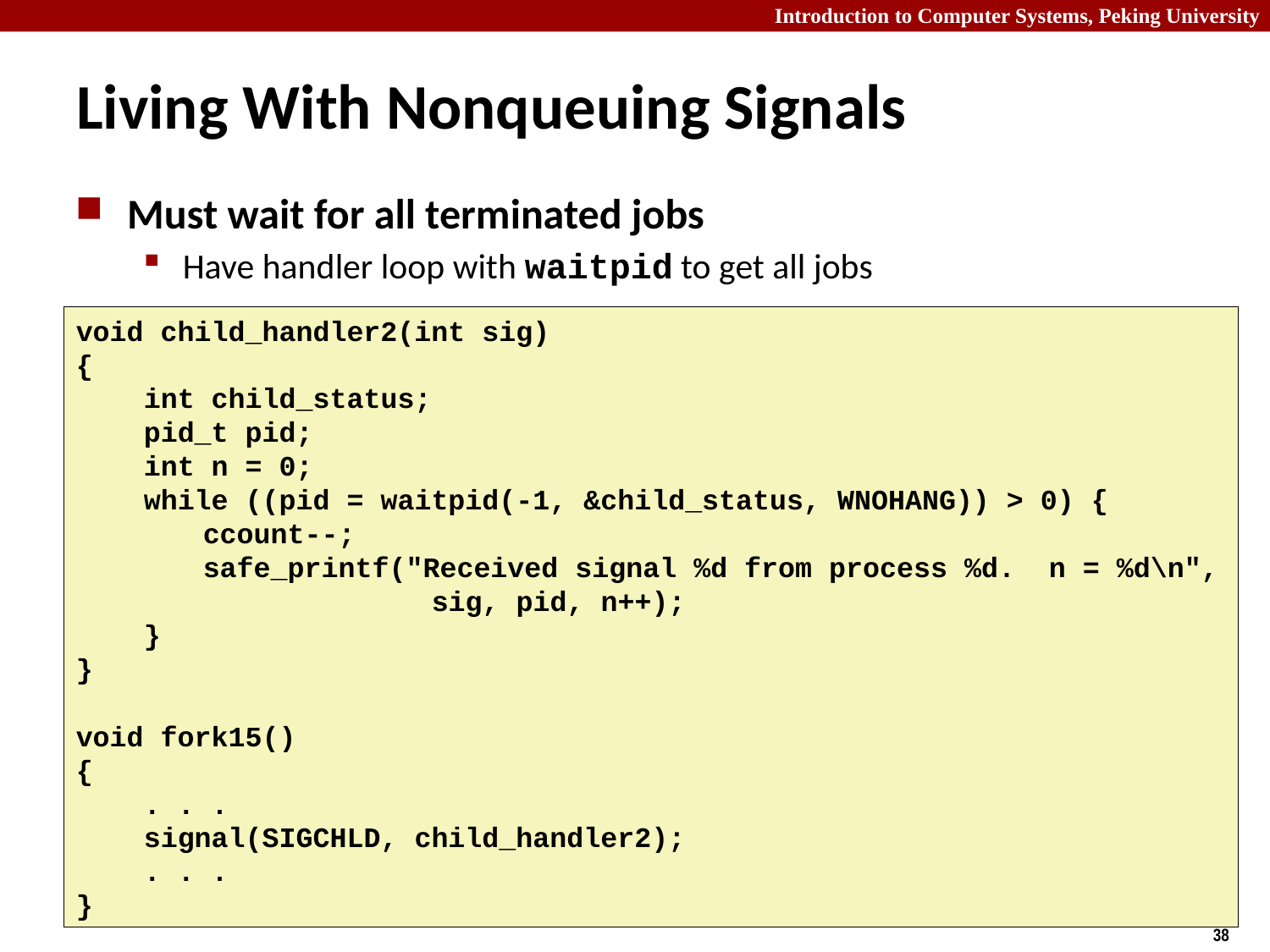

# Living With Nonqueuing Signals
Must wait for all terminated jobs
Have handler loop with waitpid to get all jobs
void child_handler2(int sig)
{
    int child_status;
    pid_t pid;
    int n = 0;
    while ((pid = waitpid(-1, &child_status, WNOHANG)) > 0) {
	ccount--;
	safe_printf("Received signal %d from process %d.  n = %d\n",
                     sig, pid, n++);
    }
}

void fork15()
{
    . . .
    signal(SIGCHLD, child_handler2);
    . . .
}